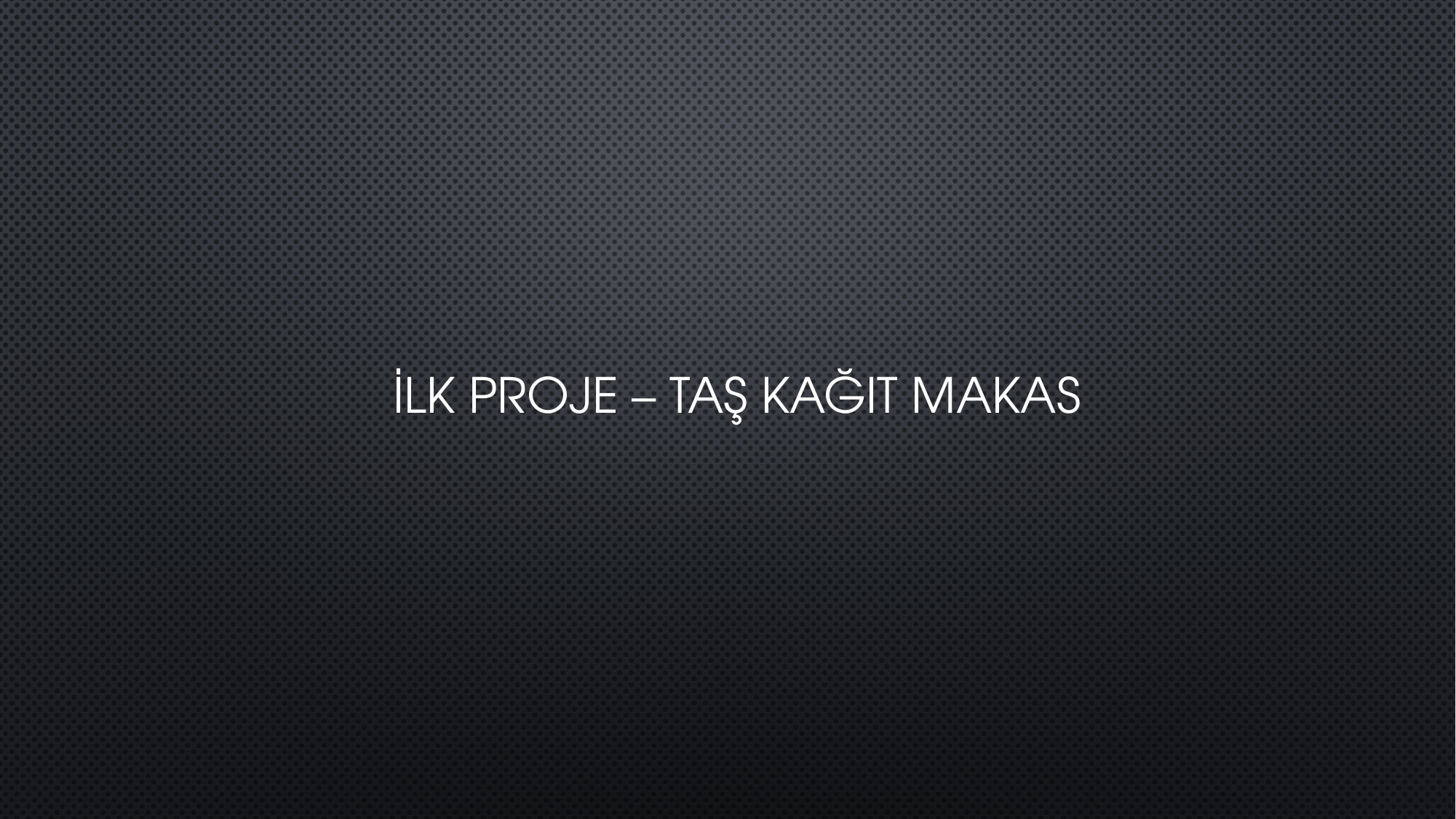

# İlk Proje – Taş Kağıt Makas